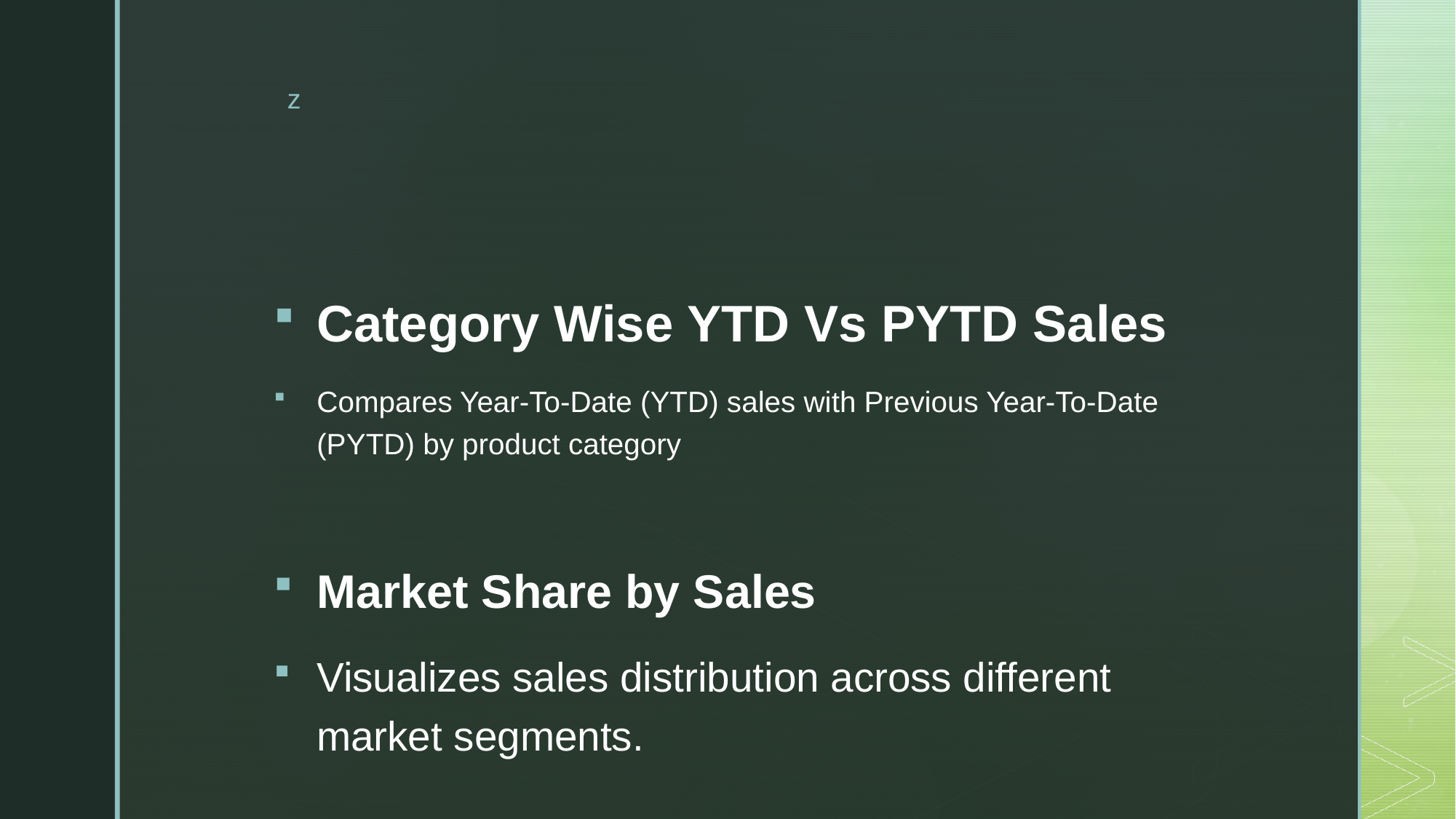

Category Wise YTD Vs PYTD Sales
Compares Year-To-Date (YTD) sales with Previous Year-To-Date (PYTD) by product category

Market Share by Sales
Visualizes sales distribution across different market segments.